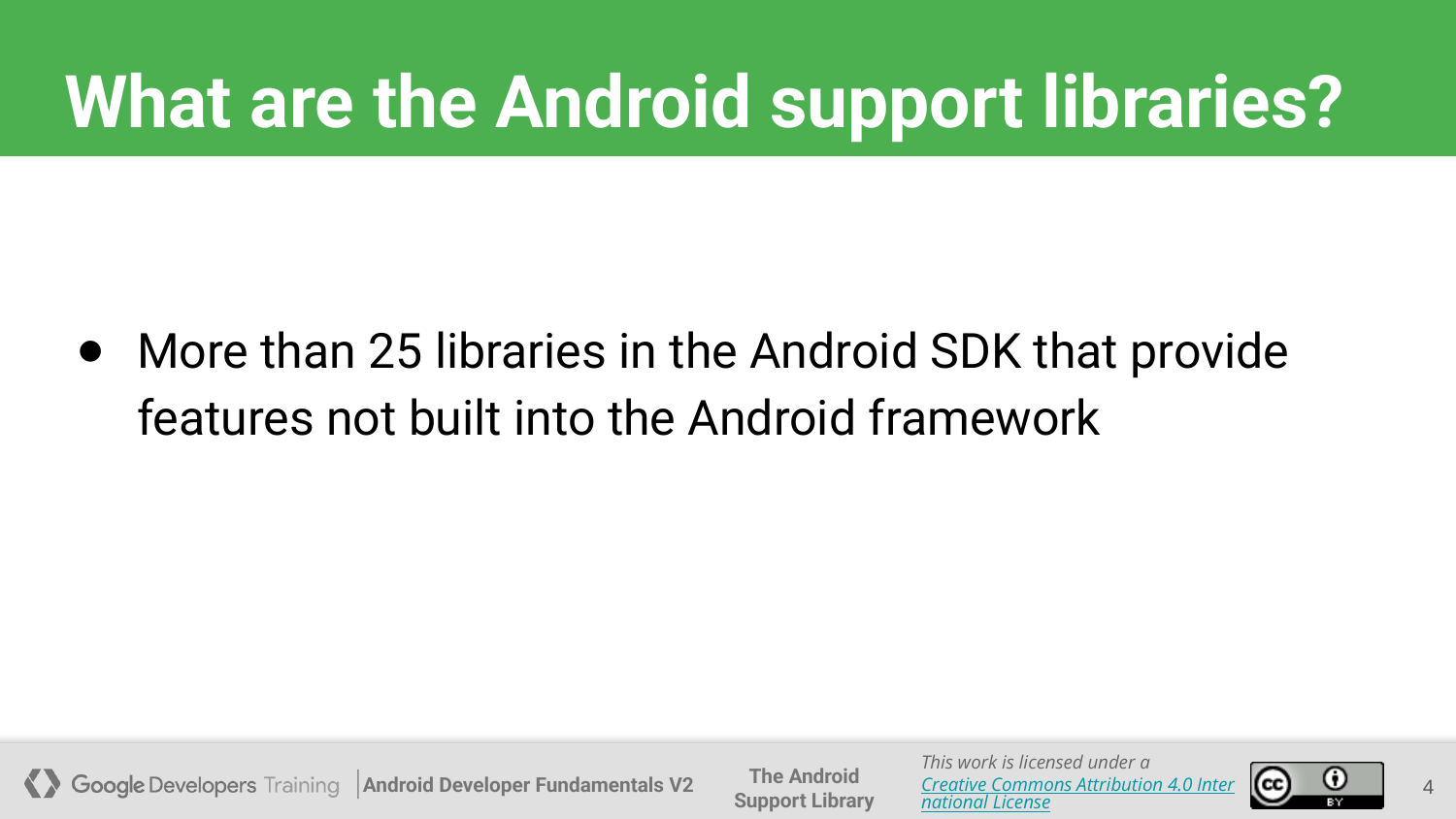

# What are the Android support libraries?

More than 25 libraries in the Android SDK that provide features not built into the Android framework

4